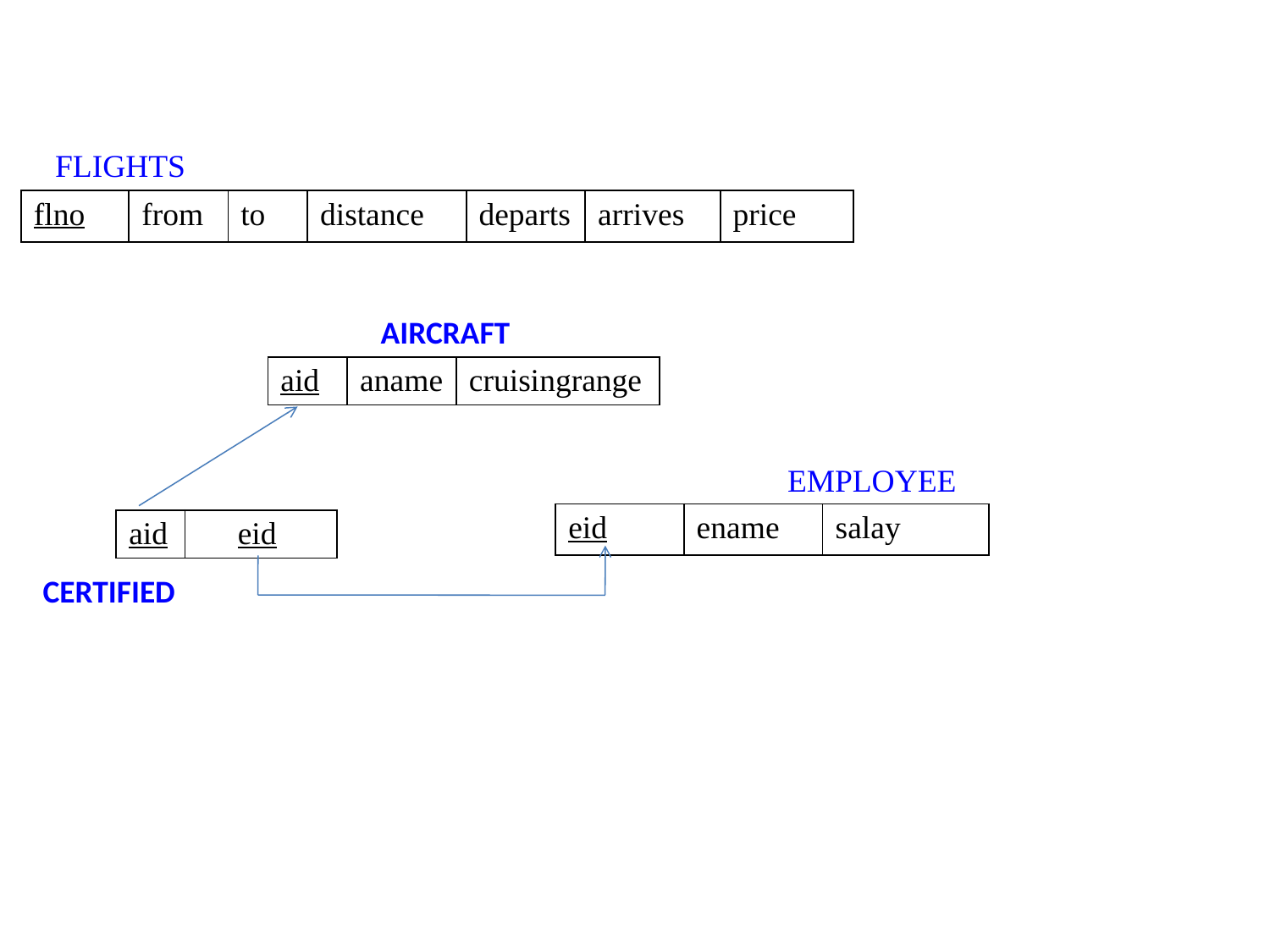

FLIGHTS
| flno | from | to | distance | departs | arrives | price |
| --- | --- | --- | --- | --- | --- | --- |
AIRCRAFT
| aid | aname | cruisingrange |
| --- | --- | --- |
EMPLOYEE
| eid | ename | salay |
| --- | --- | --- |
| aid | eid |
| --- | --- |
CERTIFIED